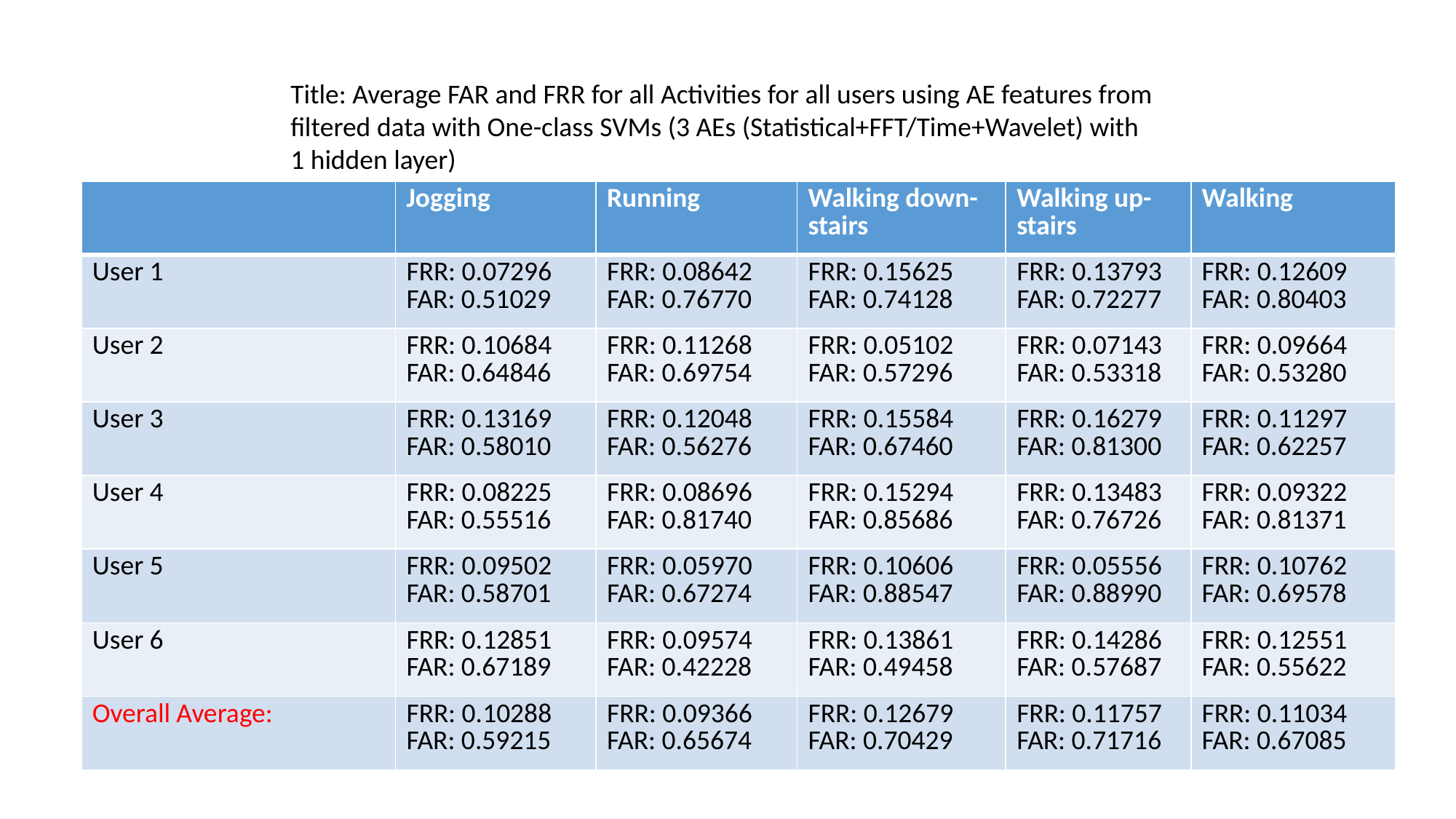

Title: Average FAR and FRR for all Activities for all users using AE features from filtered data with One-class SVMs (3 AEs (Statistical+FFT/Time+Wavelet) with 1 hidden layer)
|  | Jogging | Running | Walking down-stairs | Walking up-stairs | Walking |
| --- | --- | --- | --- | --- | --- |
| User 1 | FRR: 0.07296 FAR: 0.51029 | FRR: 0.08642 FAR: 0.76770 | FRR: 0.15625 FAR: 0.74128 | FRR: 0.13793 FAR: 0.72277 | FRR: 0.12609 FAR: 0.80403 |
| User 2 | FRR: 0.10684 FAR: 0.64846 | FRR: 0.11268 FAR: 0.69754 | FRR: 0.05102 FAR: 0.57296 | FRR: 0.07143 FAR: 0.53318 | FRR: 0.09664 FAR: 0.53280 |
| User 3 | FRR: 0.13169 FAR: 0.58010 | FRR: 0.12048 FAR: 0.56276 | FRR: 0.15584 FAR: 0.67460 | FRR: 0.16279 FAR: 0.81300 | FRR: 0.11297 FAR: 0.62257 |
| User 4 | FRR: 0.08225 FAR: 0.55516 | FRR: 0.08696 FAR: 0.81740 | FRR: 0.15294 FAR: 0.85686 | FRR: 0.13483 FAR: 0.76726 | FRR: 0.09322 FAR: 0.81371 |
| User 5 | FRR: 0.09502 FAR: 0.58701 | FRR: 0.05970 FAR: 0.67274 | FRR: 0.10606 FAR: 0.88547 | FRR: 0.05556 FAR: 0.88990 | FRR: 0.10762 FAR: 0.69578 |
| User 6 | FRR: 0.12851 FAR: 0.67189 | FRR: 0.09574 FAR: 0.42228 | FRR: 0.13861 FAR: 0.49458 | FRR: 0.14286 FAR: 0.57687 | FRR: 0.12551 FAR: 0.55622 |
| Overall Average: | FRR: 0.10288 FAR: 0.59215 | FRR: 0.09366 FAR: 0.65674 | FRR: 0.12679 FAR: 0.70429 | FRR: 0.11757 FAR: 0.71716 | FRR: 0.11034 FAR: 0.67085 |